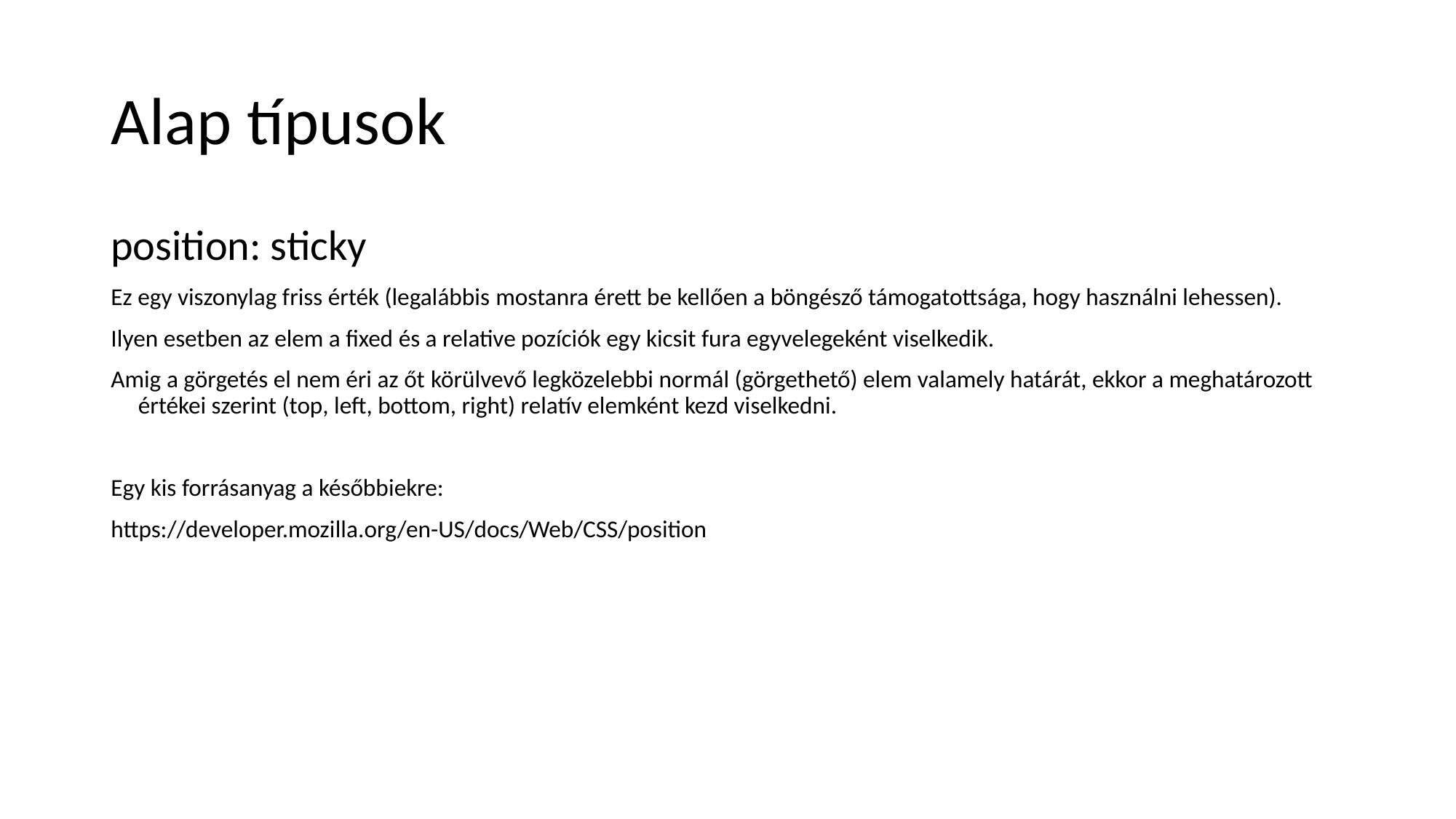

# Alap típusok
position: sticky
Ez egy viszonylag friss érték (legalábbis mostanra érett be kellően a böngésző támogatottsága, hogy használni lehessen).
Ilyen esetben az elem a fixed és a relative pozíciók egy kicsit fura egyvelegeként viselkedik.
Amig a görgetés el nem éri az őt körülvevő legközelebbi normál (görgethető) elem valamely határát, ekkor a meghatározott értékei szerint (top, left, bottom, right) relatív elemként kezd viselkedni.

Egy kis forrásanyag a későbbiekre:
https://developer.mozilla.org/en-US/docs/Web/CSS/position